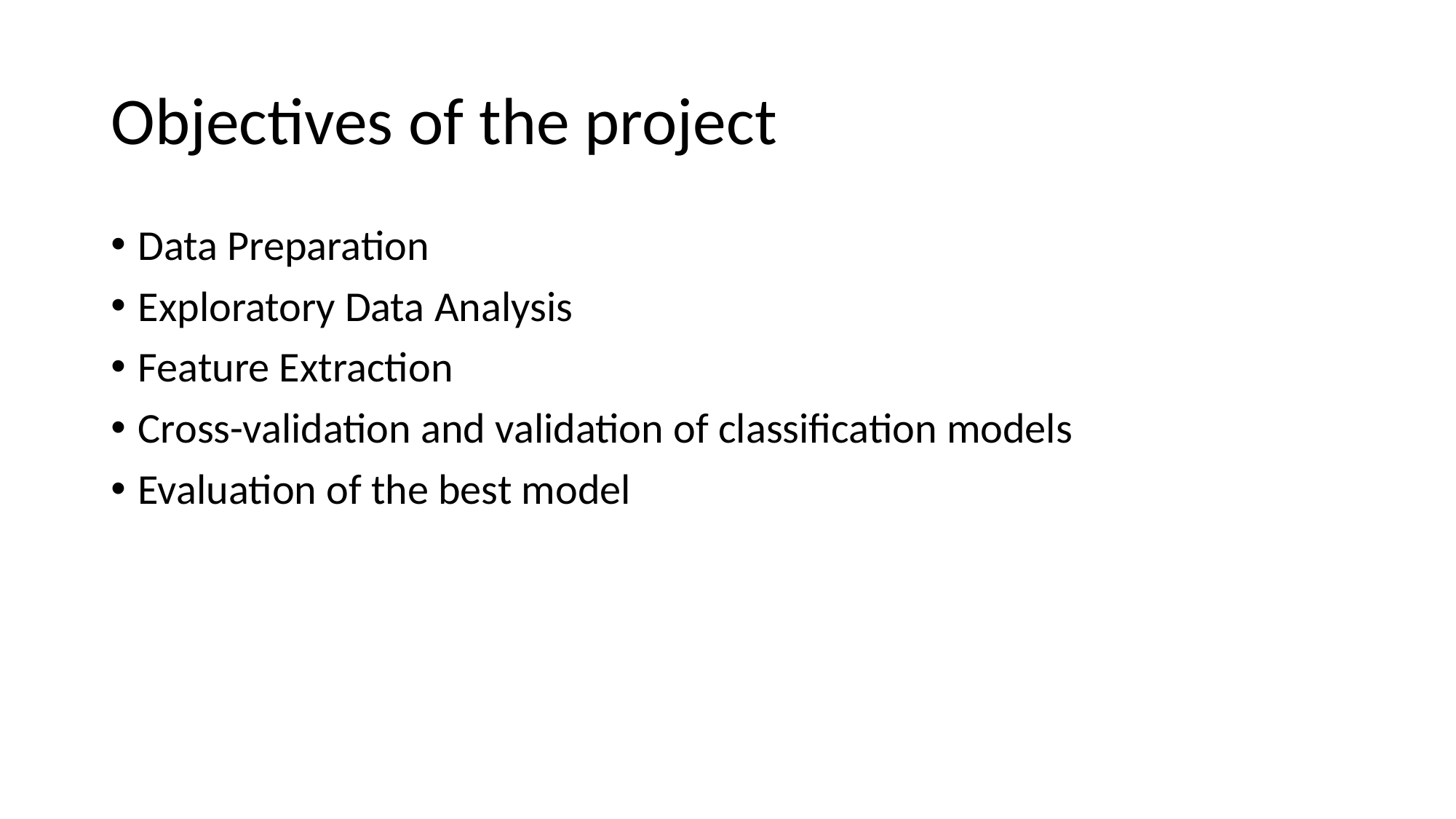

# Objectives of the project
Data Preparation
Exploratory Data Analysis
Feature Extraction
Cross-validation and validation of classification models
Evaluation of the best model